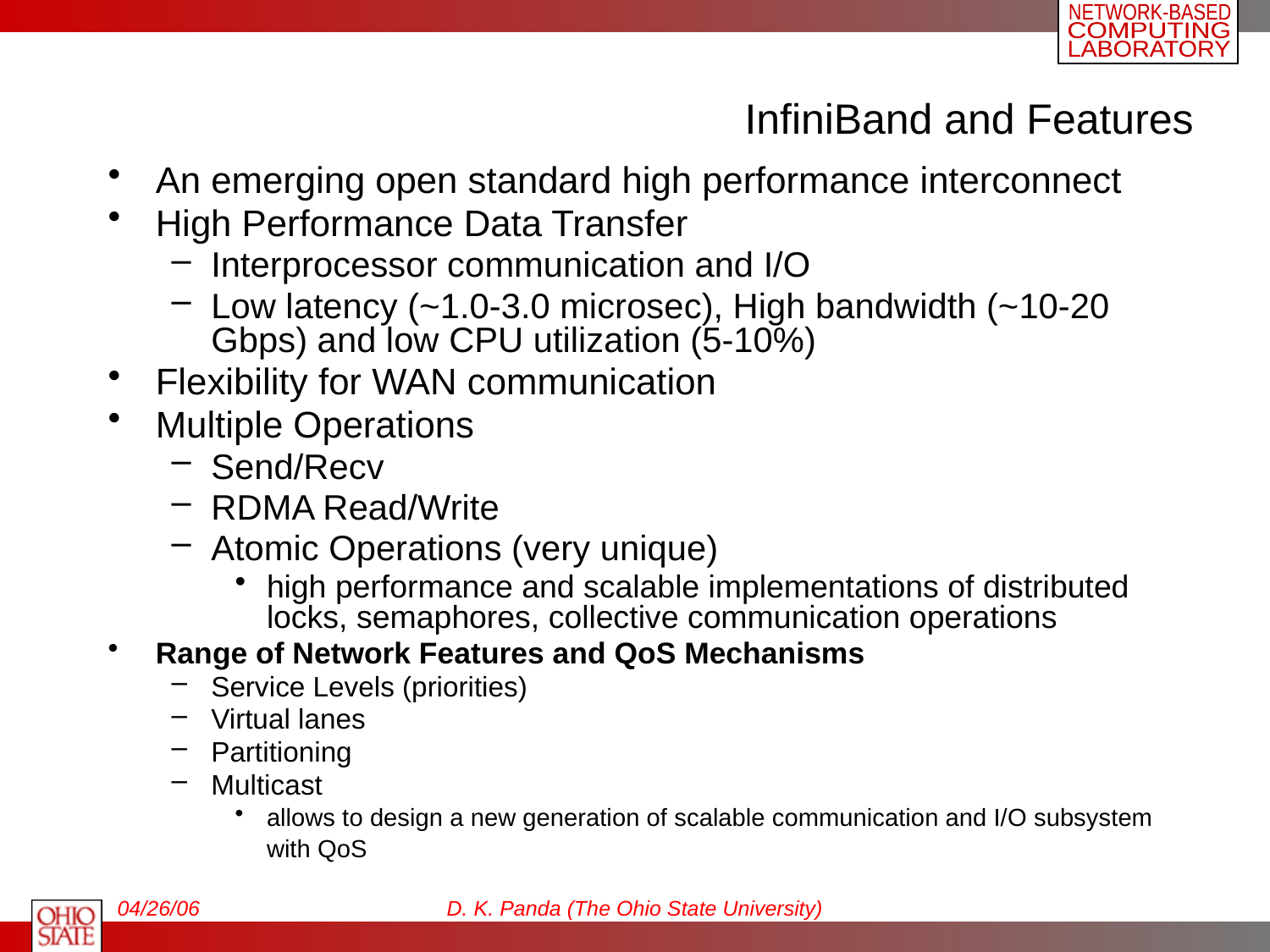

# InfiniBand and Features
An emerging open standard high performance interconnect
High Performance Data Transfer
Interprocessor communication and I/O
Low latency (~1.0-3.0 microsec), High bandwidth (~10-20 Gbps) and low CPU utilization (5-10%)
Flexibility for WAN communication
Multiple Operations
Send/Recv
RDMA Read/Write
Atomic Operations (very unique)
high performance and scalable implementations of distributed locks, semaphores, collective communication operations
Range of Network Features and QoS Mechanisms
Service Levels (priorities)
Virtual lanes
Partitioning
Multicast
allows to design a new generation of scalable communication and I/O subsystem with QoS
04/26/06
D. K. Panda (The Ohio State University)